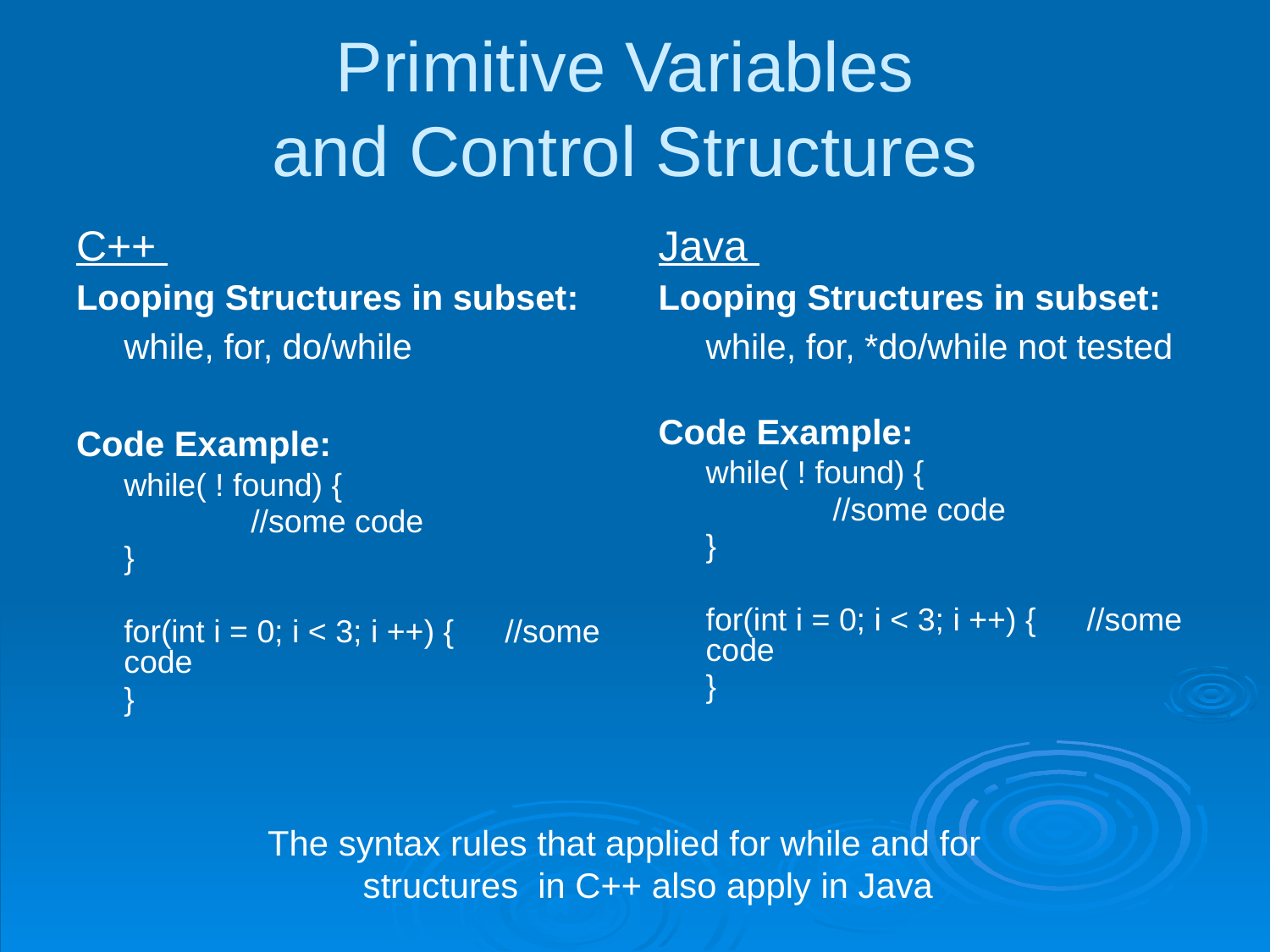

Primitive Variables
and Control Structures
C++
Looping Structures in subset:
	while, for, do/while

Code Example:
	while( ! found) {
		//some code
	}

	for(int i = 0; i < 3; i ++) { 	//some code
	}
Java
Looping Structures in subset:
	while, for, *do/while not tested

Code Example:
	while( ! found) {
		//some code
	}

	for(int i = 0; i < 3; i ++) { 	//some code
	}
The syntax rules that applied for while and for structures  in C++ also apply in Java